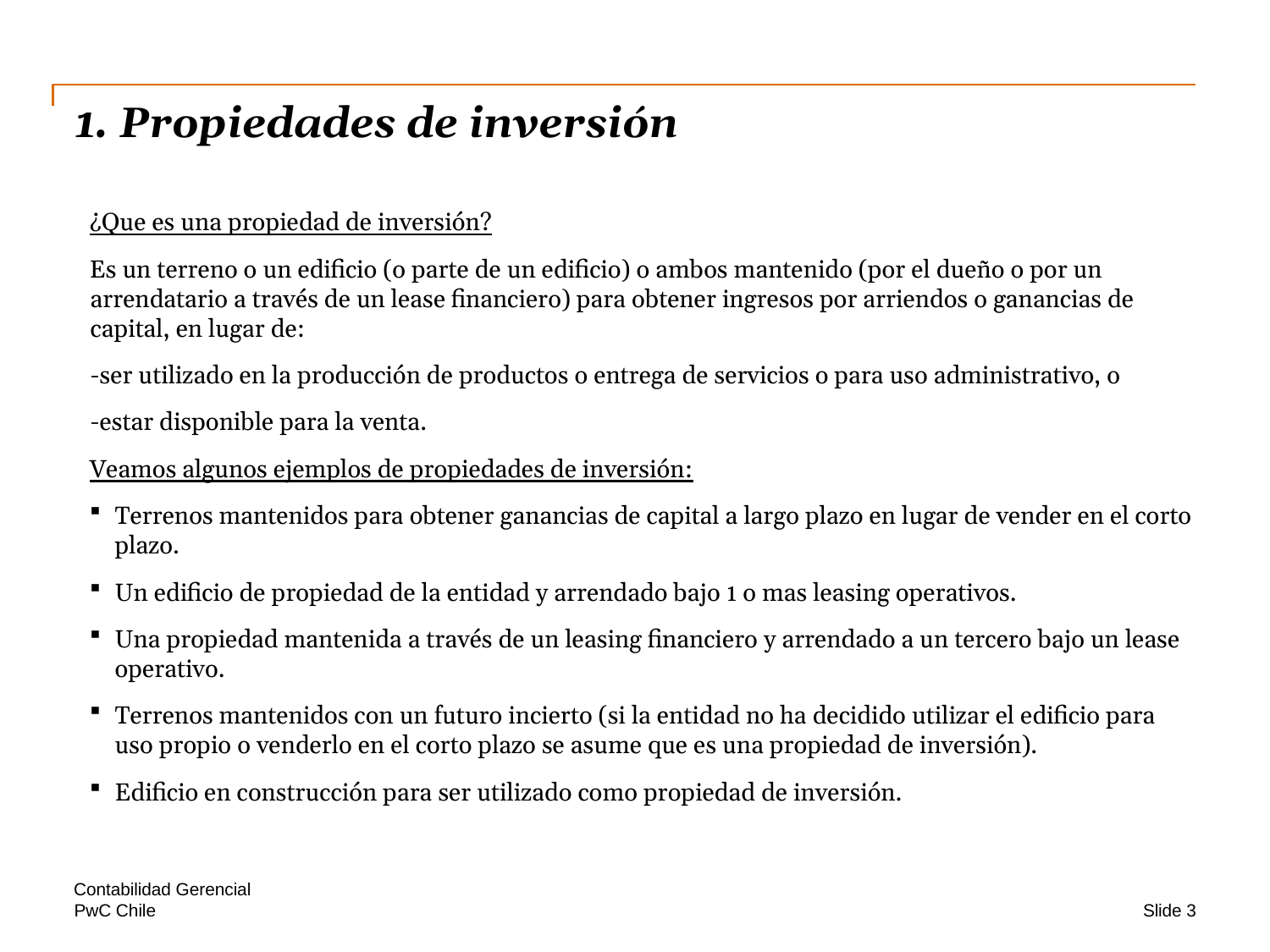

# 1. Propiedades de inversión
¿Que es una propiedad de inversión?
Es un terreno o un edificio (o parte de un edificio) o ambos mantenido (por el dueño o por un arrendatario a través de un lease financiero) para obtener ingresos por arriendos o ganancias de capital, en lugar de:
	-ser utilizado en la producción de productos o entrega de servicios o para uso administrativo, o
	-estar disponible para la venta.
Veamos algunos ejemplos de propiedades de inversión:
Terrenos mantenidos para obtener ganancias de capital a largo plazo en lugar de vender en el corto plazo.
Un edificio de propiedad de la entidad y arrendado bajo 1 o mas leasing operativos.
Una propiedad mantenida a través de un leasing financiero y arrendado a un tercero bajo un lease operativo.
Terrenos mantenidos con un futuro incierto (si la entidad no ha decidido utilizar el edificio para uso propio o venderlo en el corto plazo se asume que es una propiedad de inversión).
Edificio en construcción para ser utilizado como propiedad de inversión.

Contabilidad Gerencial
Slide 3